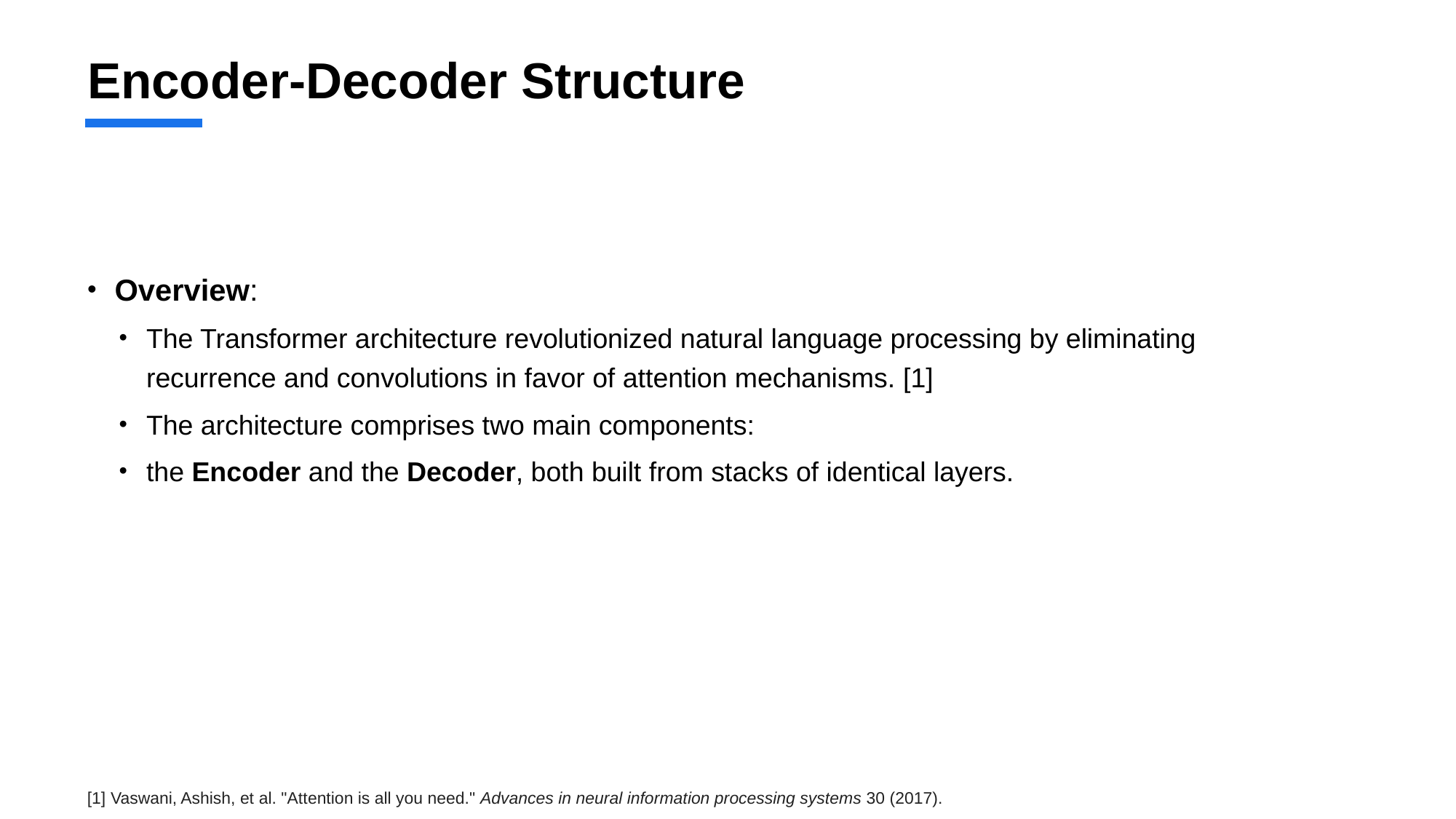

# Encoder-Decoder Structure
Overview:
The Transformer architecture revolutionized natural language processing by eliminating recurrence and convolutions in favor of attention mechanisms.​ [1]
The architecture comprises two main components:
the Encoder and the Decoder, both built from stacks of identical layers.
[1] Vaswani, Ashish, et al. "Attention is all you need." Advances in neural information processing systems 30 (2017).